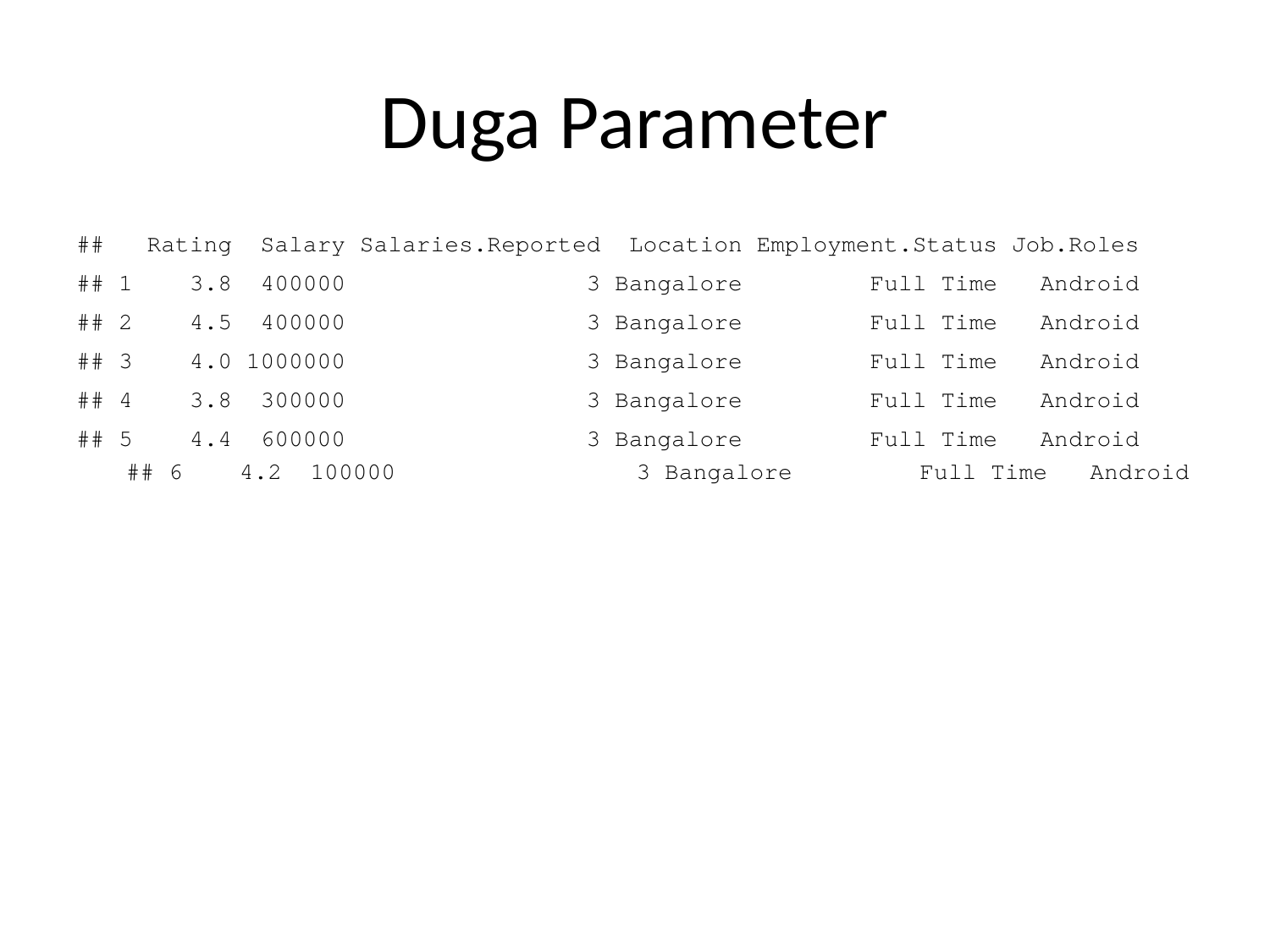

# Duga Parameter
##   Rating  Salary Salaries.Reported  Location Employment.Status Job.Roles
## 1    3.8  400000                 3 Bangalore         Full Time   Android
## 2    4.5  400000                 3 Bangalore         Full Time   Android
## 3    4.0 1000000                 3 Bangalore         Full Time   Android
## 4    3.8  300000                 3 Bangalore         Full Time   Android
## 5    4.4  600000                 3 Bangalore         Full Time   Android
## 6    4.2  100000                 3 Bangalore         Full Time   Android